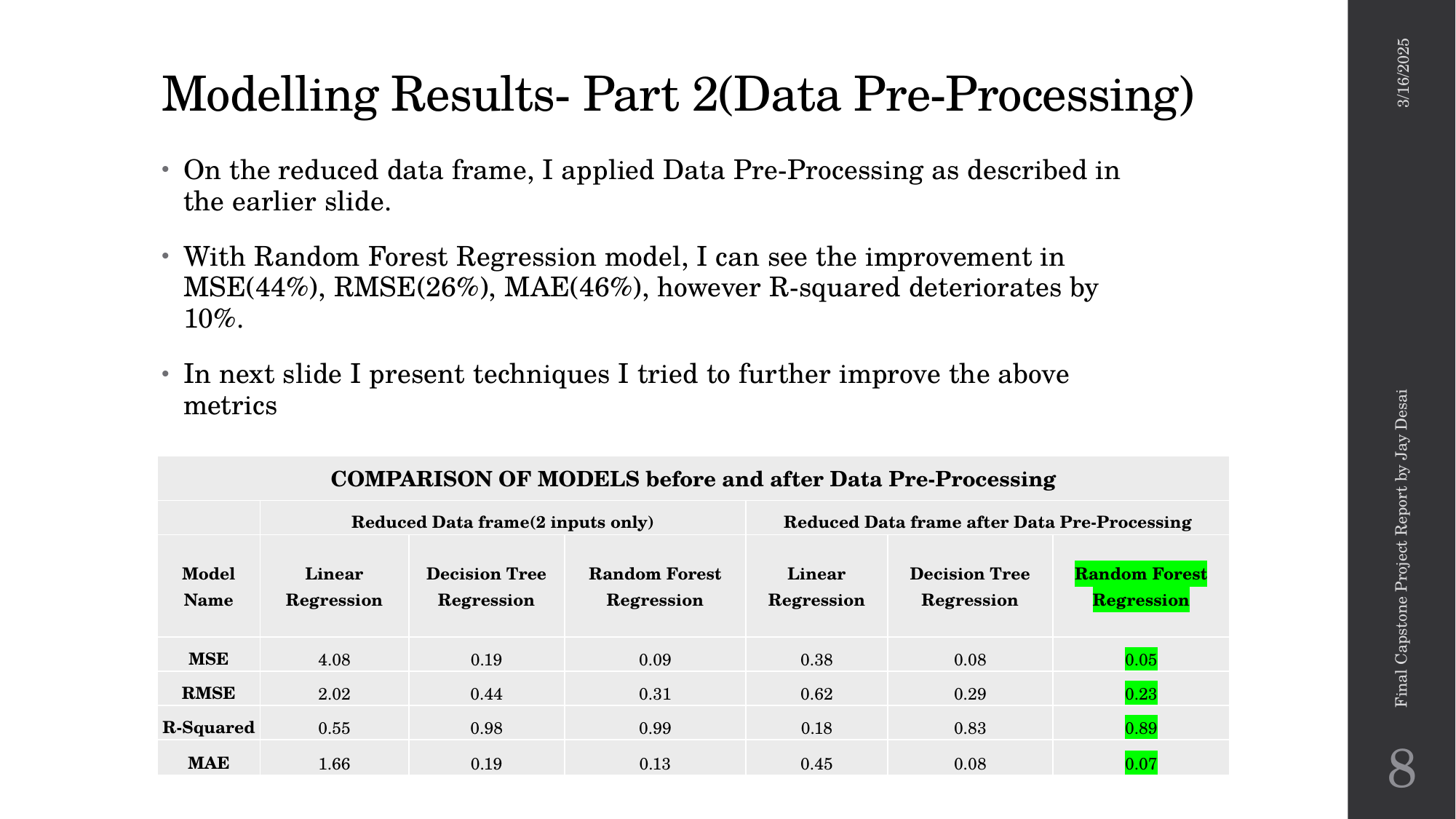

# Modelling Results- Part 2(Data Pre-Processing)
3/16/2025
On the reduced data frame, I applied Data Pre-Processing as described in the earlier slide.
With Random Forest Regression model, I can see the improvement in MSE(44%), RMSE(26%), MAE(46%), however R-squared deteriorates by 10%.
In next slide I present techniques I tried to further improve the above metrics
| COMPARISON OF MODELS before and after Data Pre-Processing |  |  |  |  |  |  |
| --- | --- | --- | --- | --- | --- | --- |
|  | Reduced Data frame(2 inputs only) |  |  | Reduced Data frame after Data Pre-Processing |  |  |
| Model Name | Linear Regression | Decision Tree Regression | Random Forest Regression | Linear Regression | Decision Tree Regression | Random Forest Regression |
| MSE | 4.08 | 0.19 | 0.09 | 0.38 | 0.08 | 0.05 |
| RMSE | 2.02 | 0.44 | 0.31 | 0.62 | 0.29 | 0.23 |
| R-Squared | 0.55 | 0.98 | 0.99 | 0.18 | 0.83 | 0.89 |
| MAE | 1.66 | 0.19 | 0.13 | 0.45 | 0.08 | 0.07 |
Final Capstone Project Report by Jay Desai
8